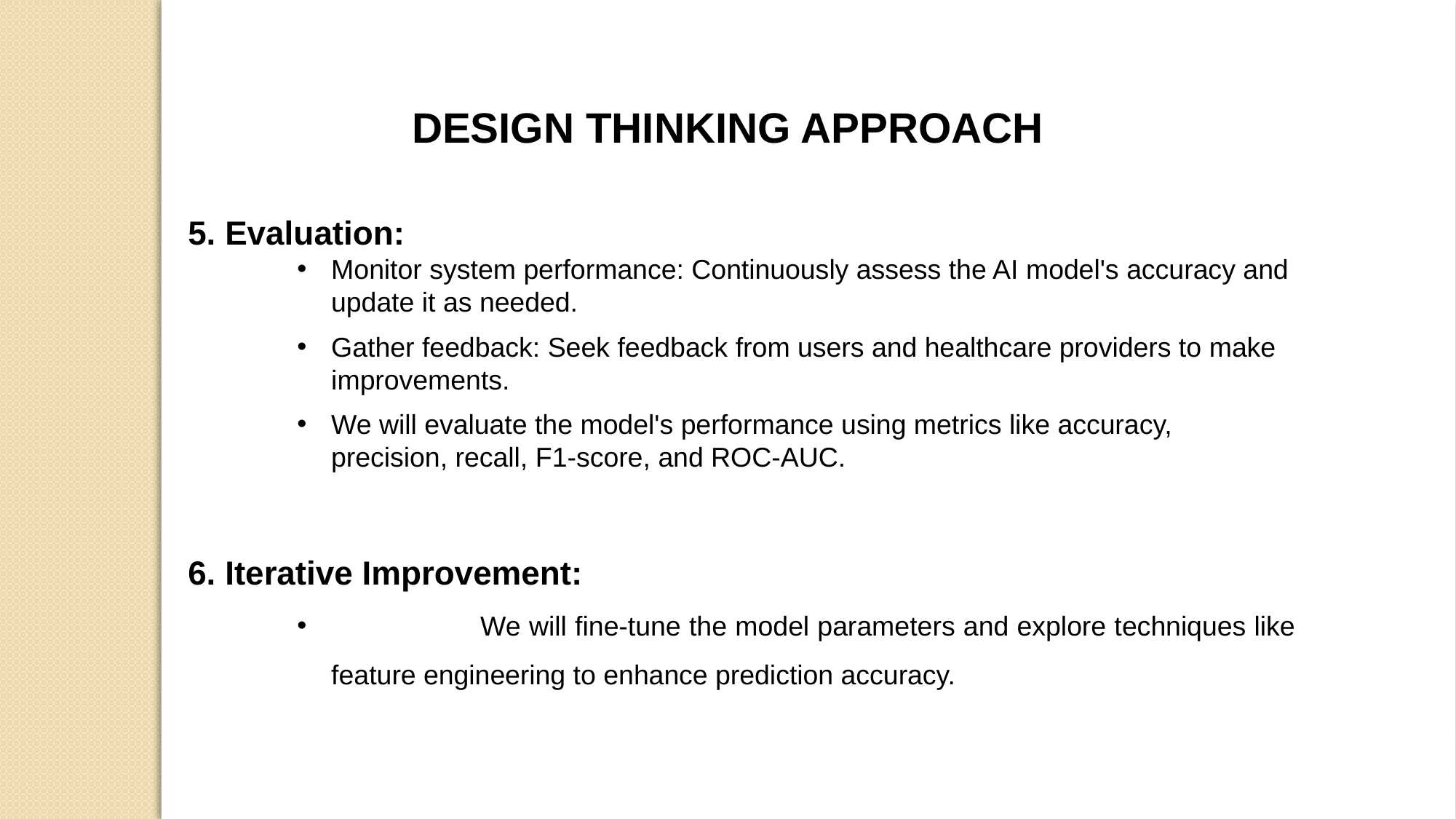

DESIGN THINKING APPROACH
5. Evaluation:
Monitor system performance: Continuously assess the AI model's accuracy and update it as needed.
Gather feedback: Seek feedback from users and healthcare providers to make improvements.
We will evaluate the model's performance using metrics like accuracy, precision, recall, F1-score, and ROC-AUC.

6. Iterative Improvement:
                  We will fine-tune the model parameters and explore techniques like feature engineering to enhance prediction accuracy.